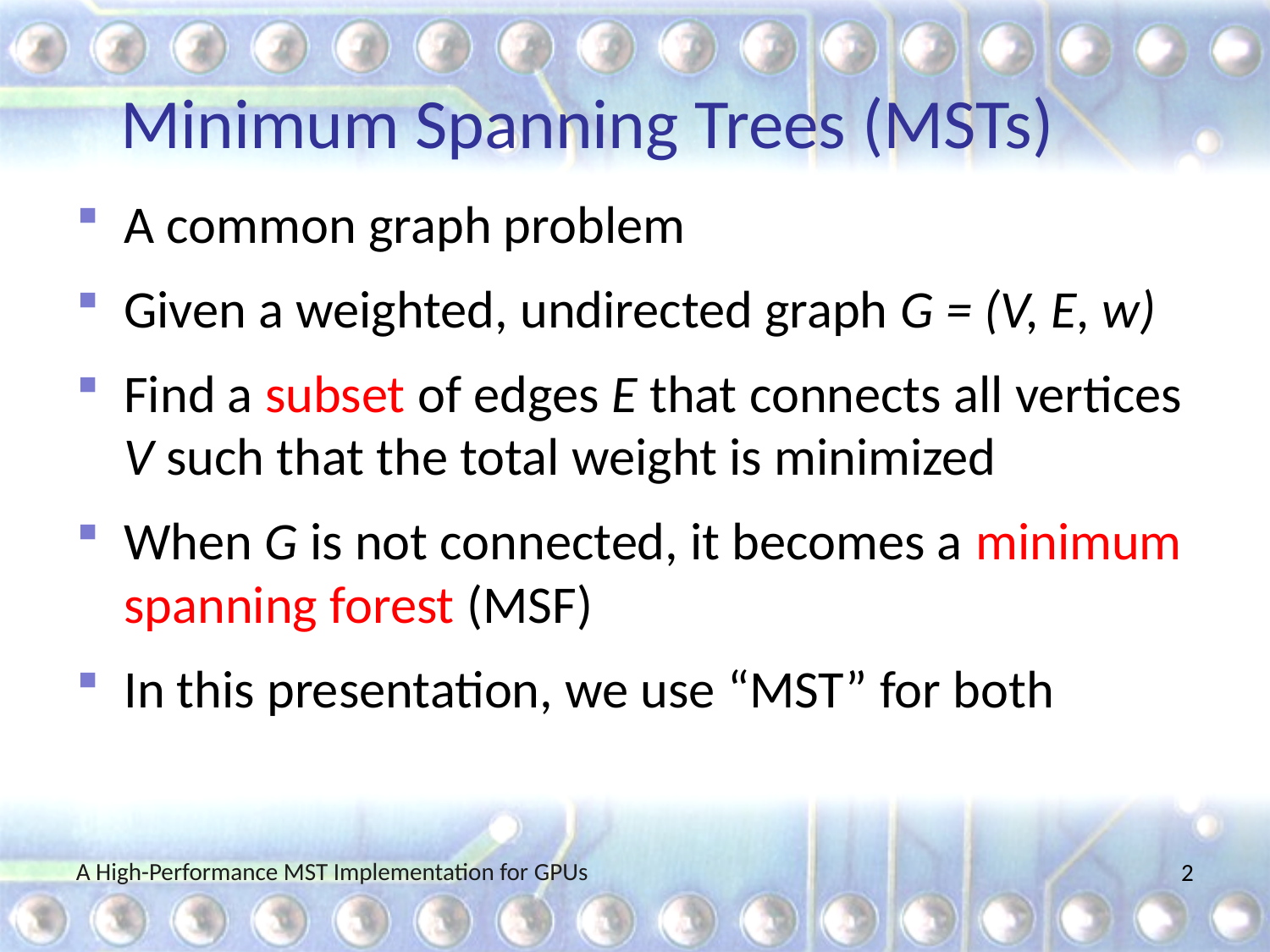

# Minimum Spanning Trees (MSTs)
A common graph problem
Given a weighted, undirected graph G = (V, E, w)
Find a subset of edges E that connects all vertices V such that the total weight is minimized
When G is not connected, it becomes a minimum spanning forest (MSF)
In this presentation, we use “MST” for both
A High-Performance MST Implementation for GPUs
2